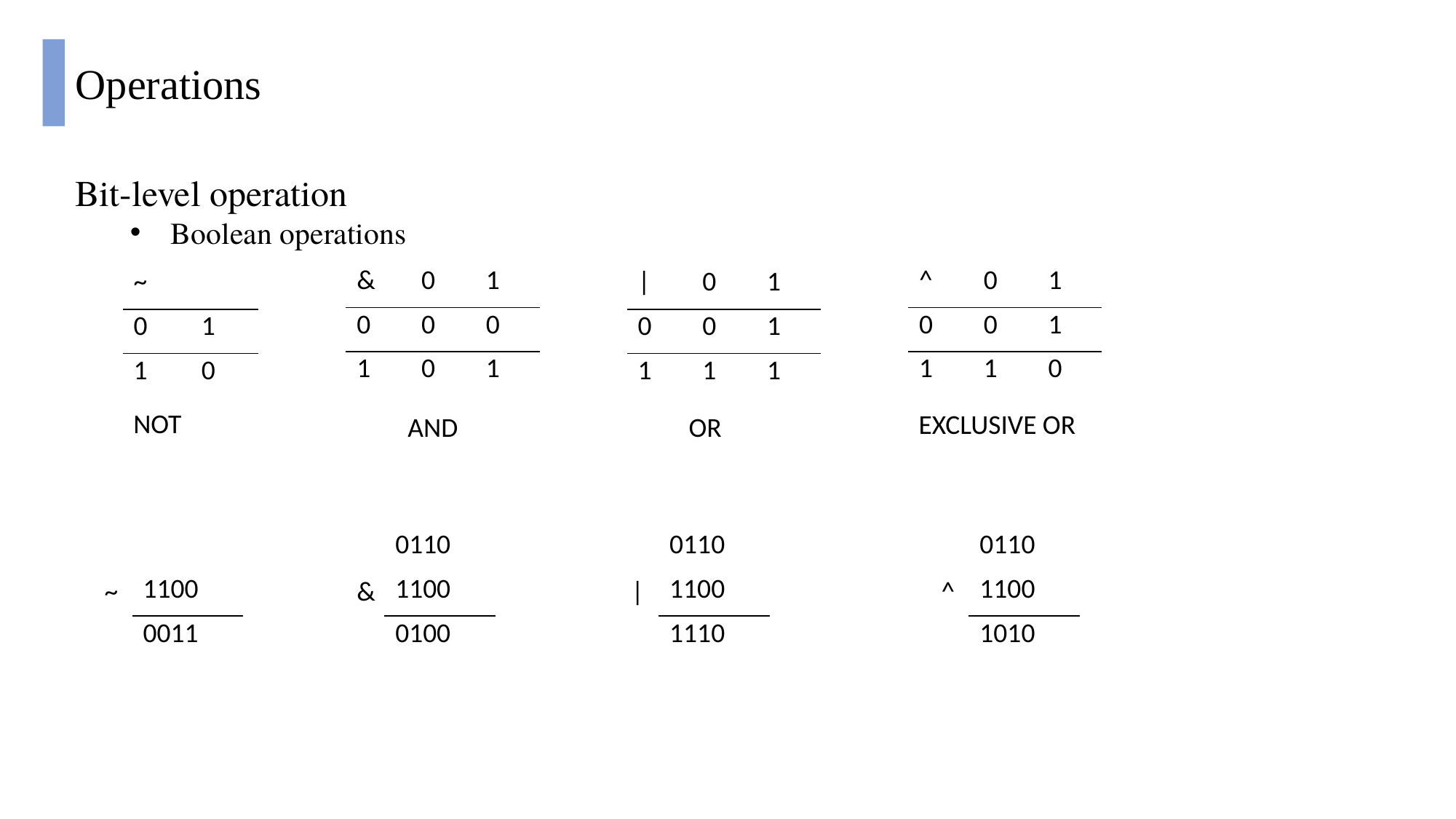

Operations
Bit-level operation
Boolean operations
| & | 0 | 1 |
| --- | --- | --- |
| 0 | 0 | 0 |
| 1 | 0 | 1 |
| ^ | 0 | 1 |
| --- | --- | --- |
| 0 | 0 | 1 |
| 1 | 1 | 0 |
| ~ |  |
| --- | --- |
| 0 | 1 |
| 1 | 0 |
| | | 0 | 1 |
| --- | --- | --- |
| 0 | 0 | 1 |
| 1 | 1 | 1 |
NOT
EXCLUSIVE OR
AND
OR
| ~ |  |
| --- | --- |
|  | 1100 |
|  | 0011 |
| & | 0110 |
| --- | --- |
|  | 1100 |
|  | 0100 |
| | | 0110 |
| --- | --- |
|  | 1100 |
|  | 1110 |
| ^ | 0110 |
| --- | --- |
|  | 1100 |
|  | 1010 |